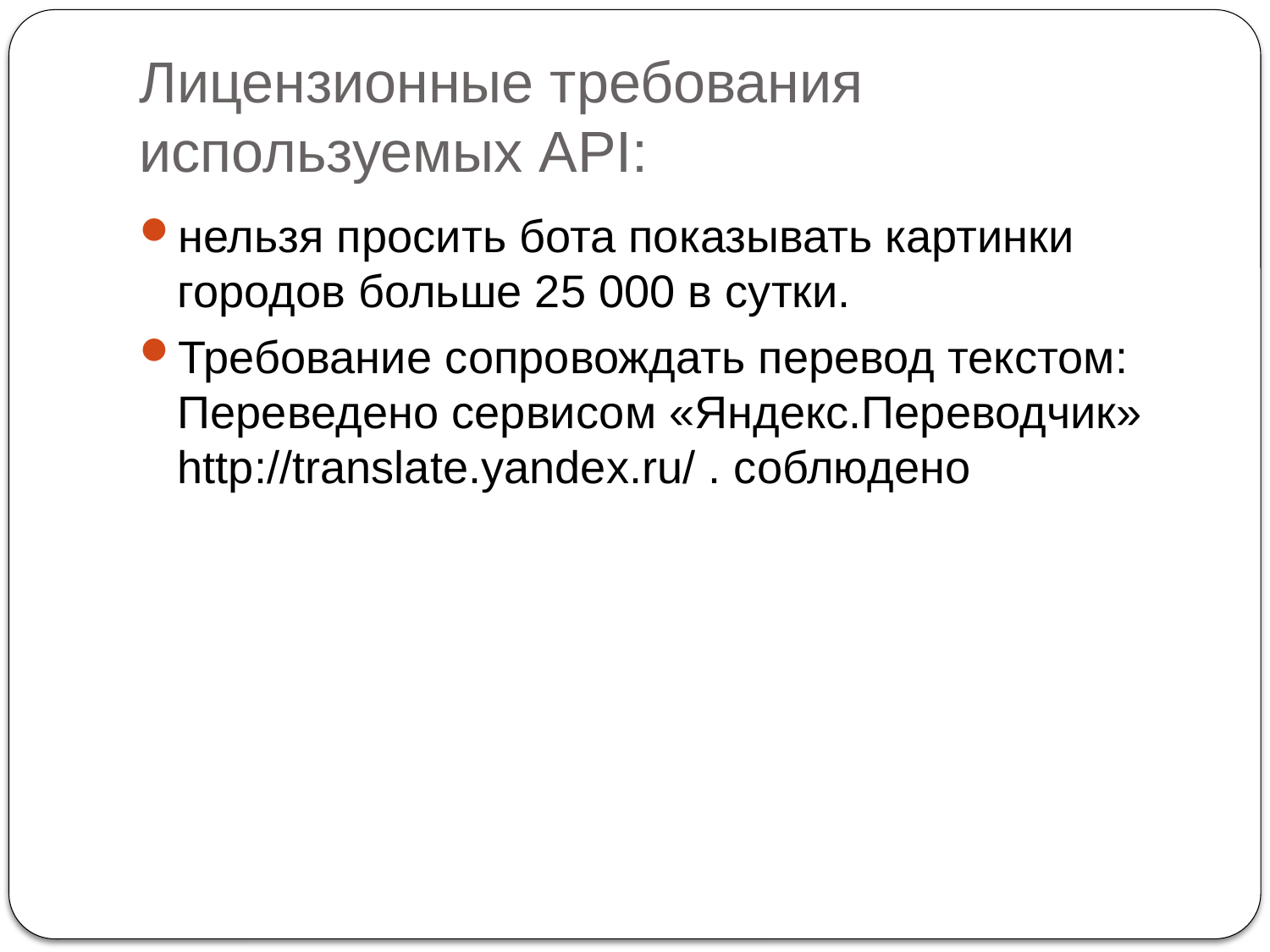

# Лицензионные требования используемых API:
нельзя просить бота показывать картинки городов больше 25 000 в сутки.
Требование сопровождать перевод текстом: Переведено сервисом «Яндекс.Переводчик» http://translate.yandex.ru/ . соблюдено